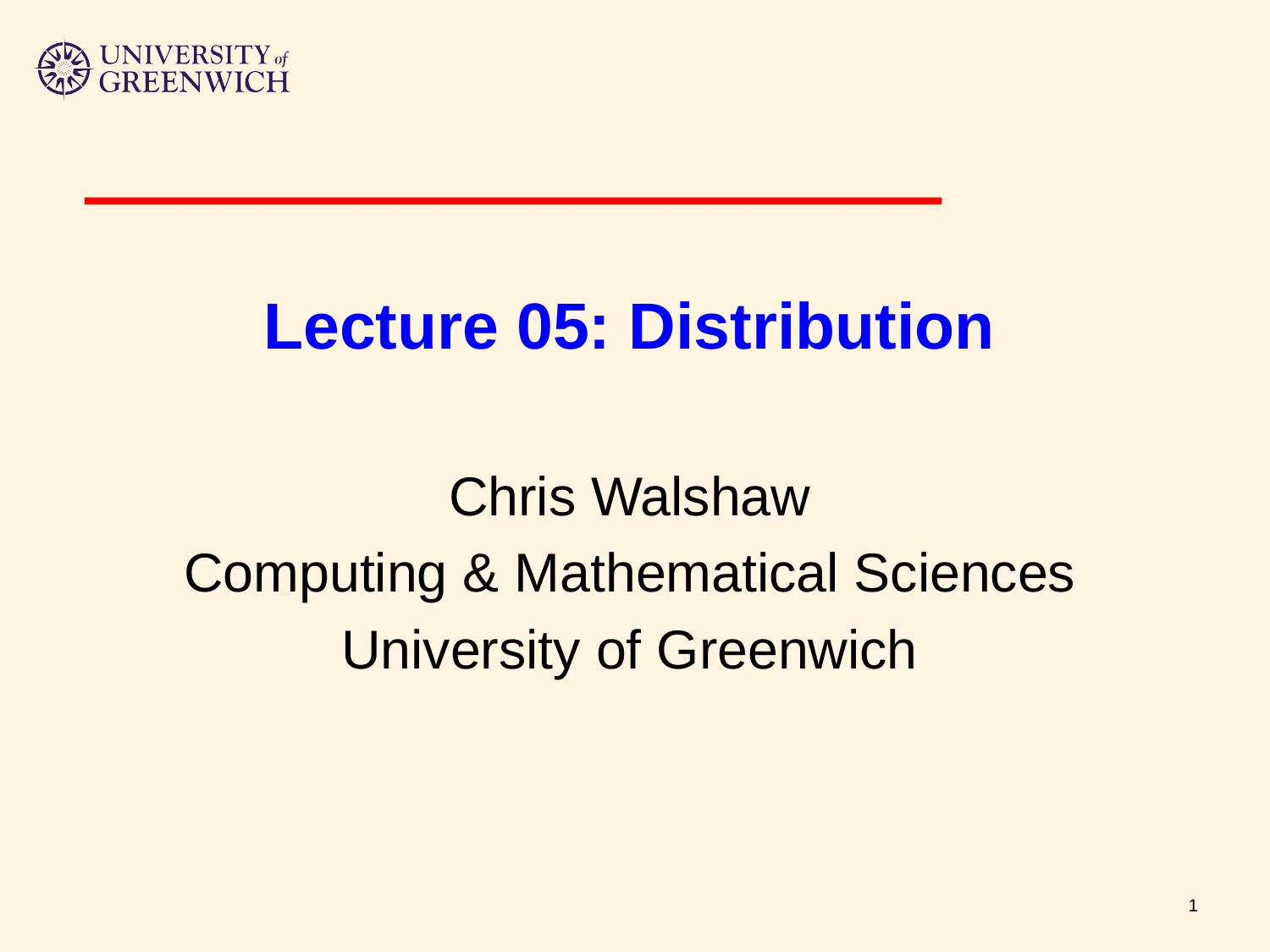

# Lecture 05: Distribution
Chris Walshaw
Computing & Mathematical Sciences
University of Greenwich
1